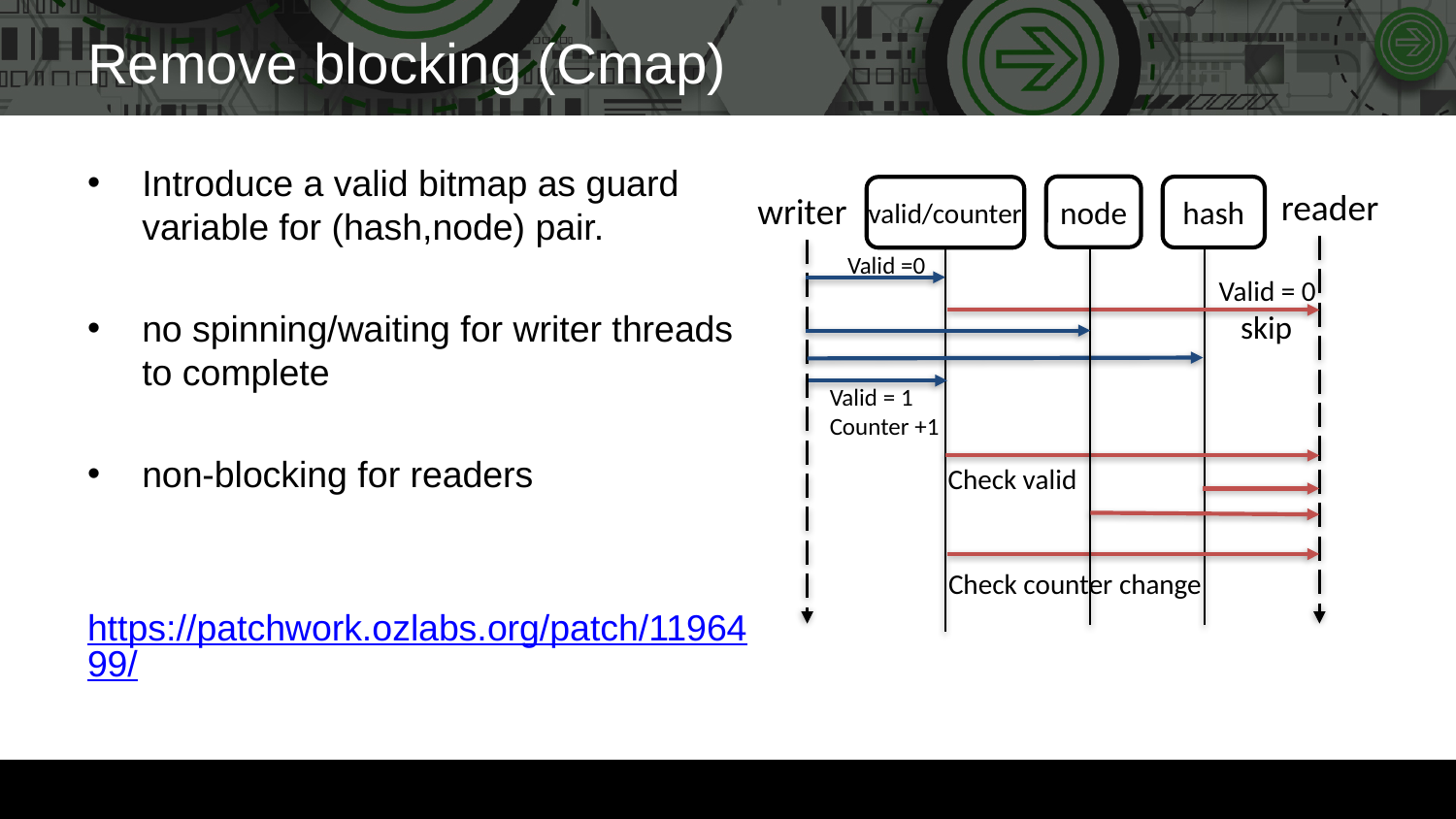

# Remove blocking (Cmap)

Introduce a valid bitmap as guard variable for (hash,node) pair.

no spinning/waiting for writer threads to complete

non-blocking for readers

https://patchwork.ozlabs.org/patch/1196499/

node
hash
valid/counter
reader
writer
Valid =0
Valid = 0
   skip
Valid = 1
Counter +1

Check valid
Check counter change